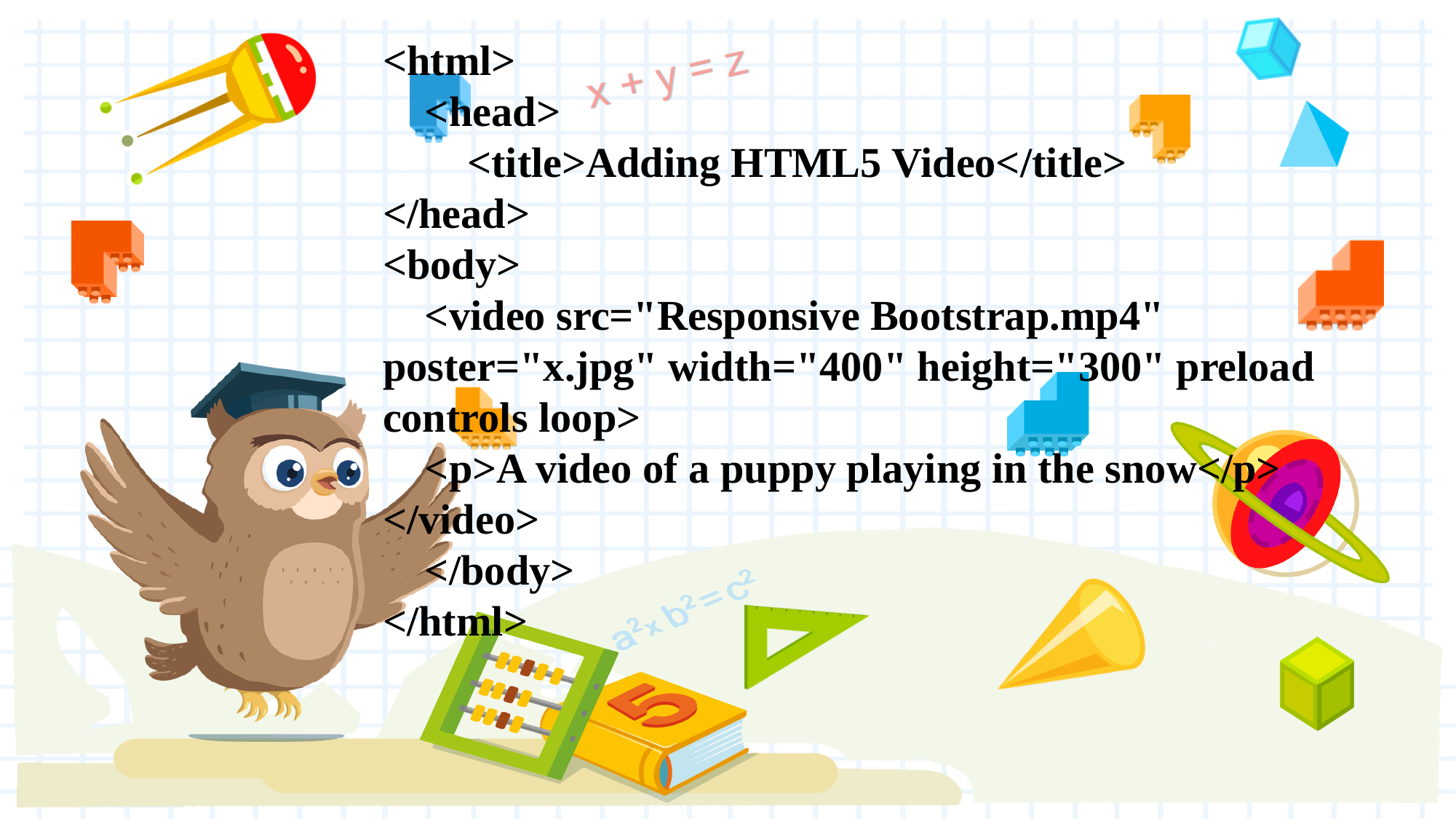

<html>
    <head>
        <title>Adding HTML5 Video</title>
</head>
<body>
    <video src="Responsive Bootstrap.mp4" poster="x.jpg" width="400" height="300" preload controls loop>
    <p>A video of a puppy playing in the snow</p>
</video>
    </body>
</html>